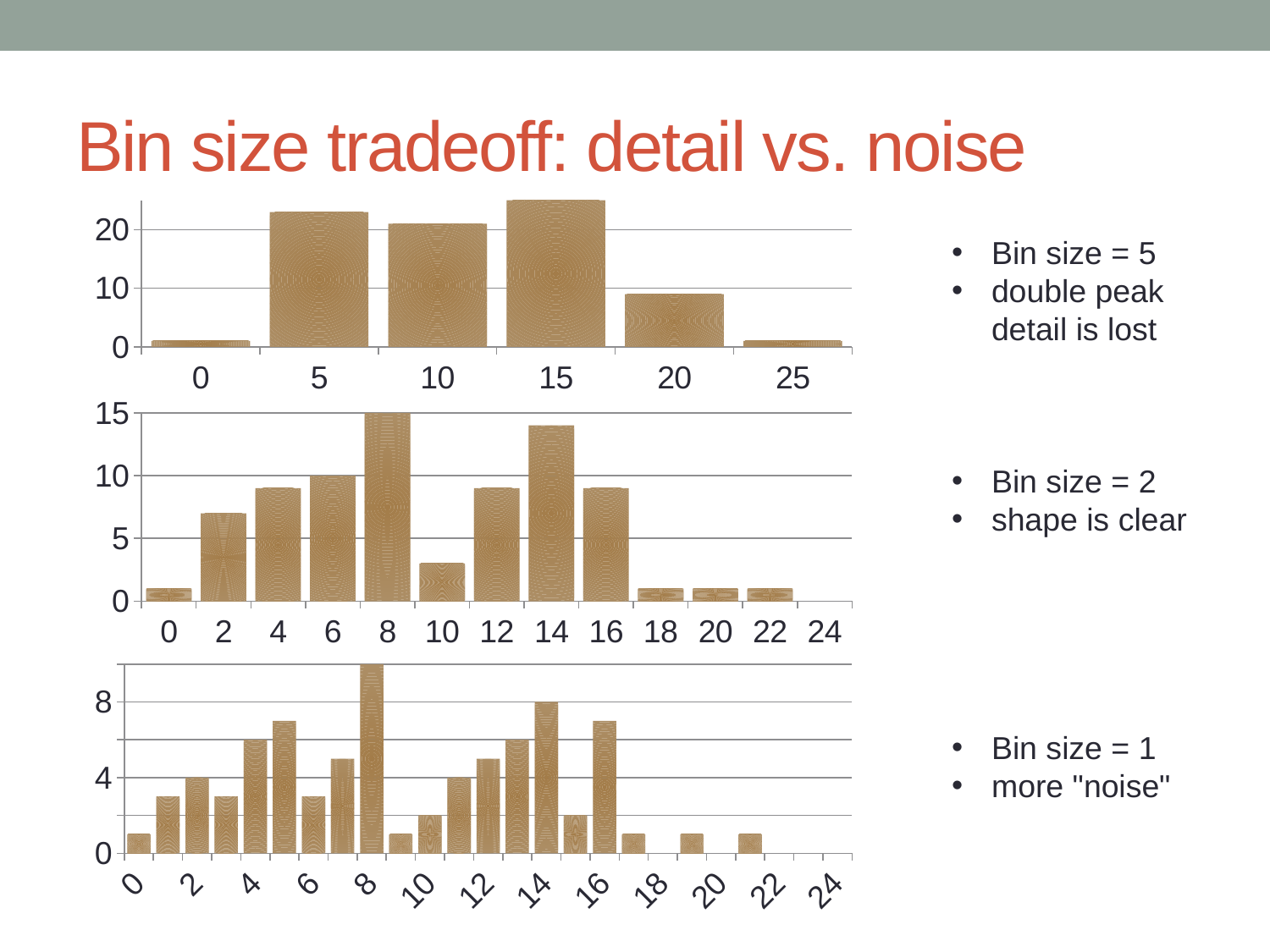

# Bin size tradeoff: detail vs. noise

### Chart

| Category |  |
|---|---|
| 0.0 | 1.0 |
| 5.0 | 23.0 |
| 10.0 | 21.0 |
| 15.0 | 25.0 |
| 20.0 | 9.0 |
| 25.0 | 1.0 |

### Chart

| Category |  |
|---|---|
| 0.0 | 1.0 |
| 2.0 | 7.0 |
| 4.0 | 9.0 |
| 6.0 | 10.0 |
| 8.0 | 15.0 |
| 10.0 | 3.0 |
| 12.0 | 9.0 |
| 14.0 | 14.0 |
| 16.0 | 9.0 |
| 18.0 | 1.0 |
| 20.0 | 1.0 |
| 22.0 | 1.0 |
| 24.0 | 0.0 |

### Chart

| Category |  |
|---|---|
| 0.0 | 1.0 |
| 1.0 | 3.0 |
| 2.0 | 4.0 |
| 3.0 | 3.0 |
| 4.0 | 6.0 |
| 5.0 | 7.0 |
| 6.0 | 3.0 |
| 7.0 | 5.0 |
| 8.0 | 10.0 |
| 9.0 | 1.0 |
| 10.0 | 2.0 |
| 11.0 | 4.0 |
| 12.0 | 5.0 |
| 13.0 | 6.0 |
| 14.0 | 8.0 |
| 15.0 | 2.0 |
| 16.0 | 7.0 |
| 17.0 | 1.0 |
| 18.0 | 0.0 |
| 19.0 | 1.0 |
| 20.0 | 0.0 |
| 21.0 | 1.0 |
| 22.0 | 0.0 |
| 23.0 | 0.0 |
| 24.0 | 0.0 |
Bin size = 5
double peak detail is lost

Bin size = 2
shape is clear

Bin size = 1
more "noise"